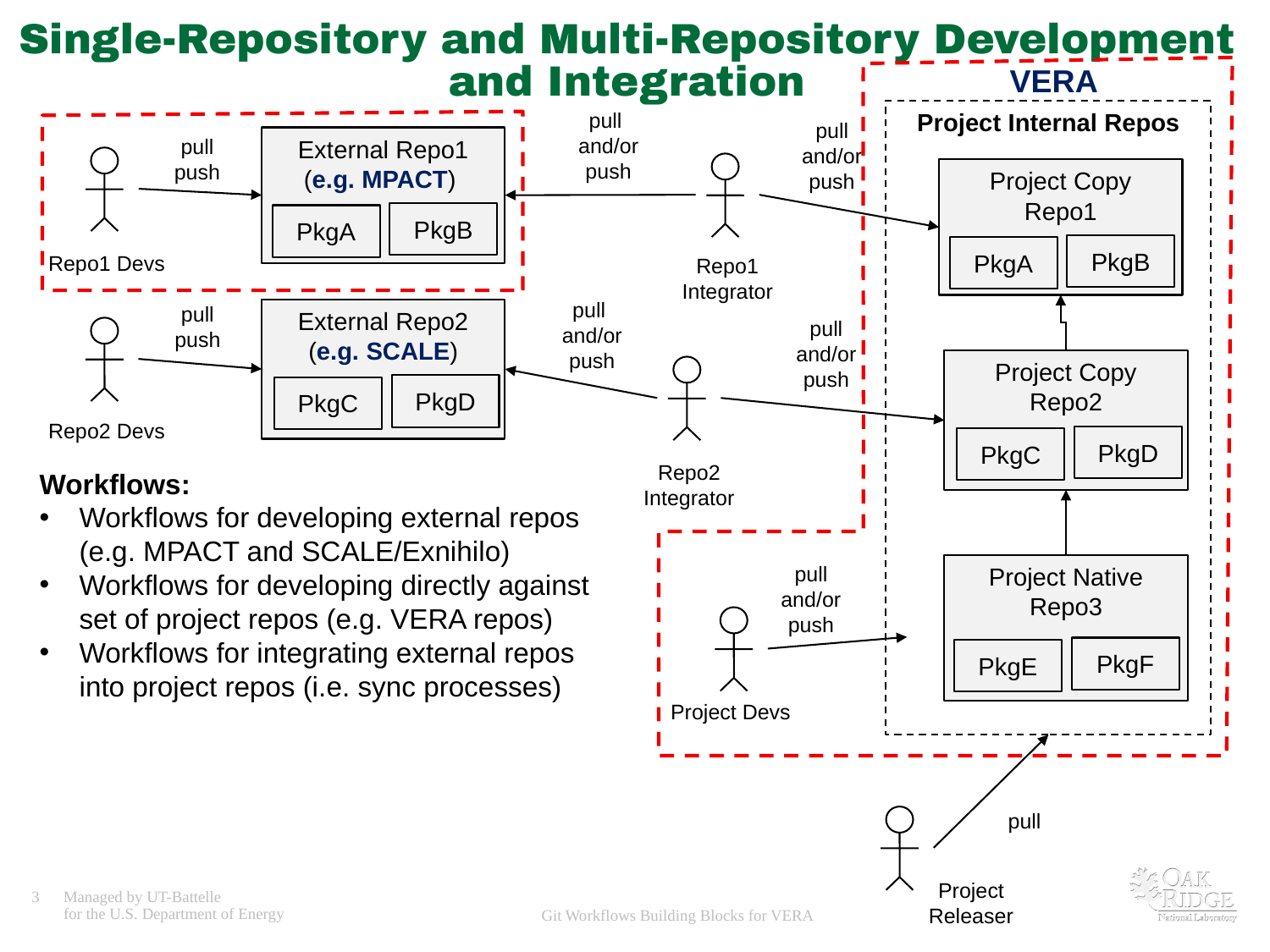

# Single-Repository and Multi-Repository Development and Integration
VERA

pull
and/or
push
Project Internal Repos

pull
and/or
push
pull
push
External Repo1 (e.g. MPACT)

Repo1 Devs

Project Copy
Repo1

PkgB
PkgA
PkgB
PkgA
Repo1 Integrator
pull
and/or
push
pull
push
External Repo2 (e.g. SCALE)
pull
and/or
push

Project Copy
Repo2

PkgD
PkgC
Repo2 Devs
PkgD
PkgC
Repo2 Integrator
Workflows:
Workflows for developing external repos (e.g. MPACT and SCALE/Exnihilo)
Workflows for developing directly against set of project repos (e.g. VERA repos)
Workflows for integrating external repos into project repos (i.e. sync processes)

pull
and/or
push
Project Native
Repo3

PkgF
PkgE
Project Devs
pull

Project Releaser